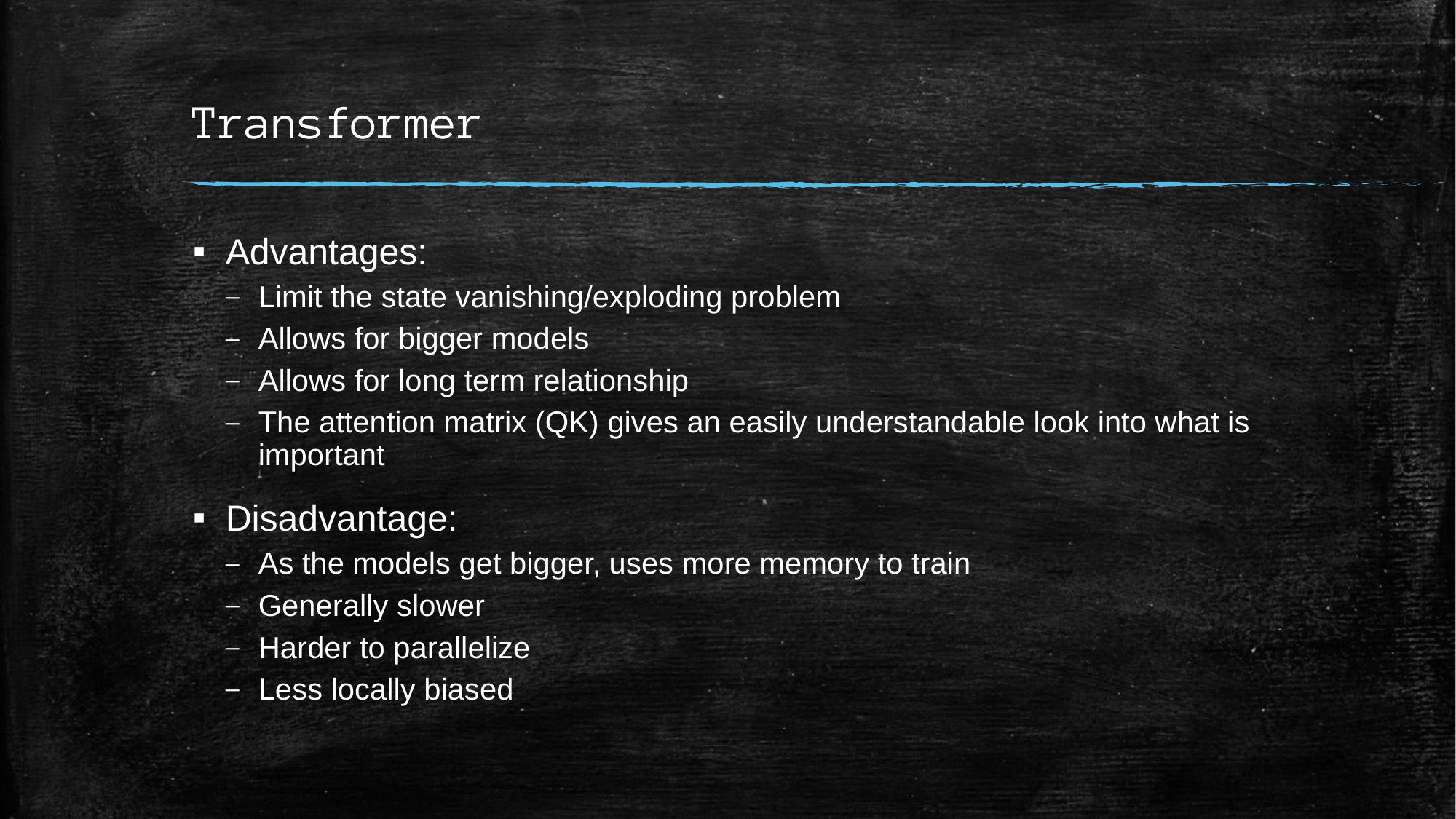

# Transformer
Advantages:
Limit the state vanishing/exploding problem
Allows for bigger models
Allows for long term relationship
The attention matrix (QK) gives an easily understandable look into what is important
Disadvantage:
As the models get bigger, uses more memory to train
Generally slower
Harder to parallelize
Less locally biased